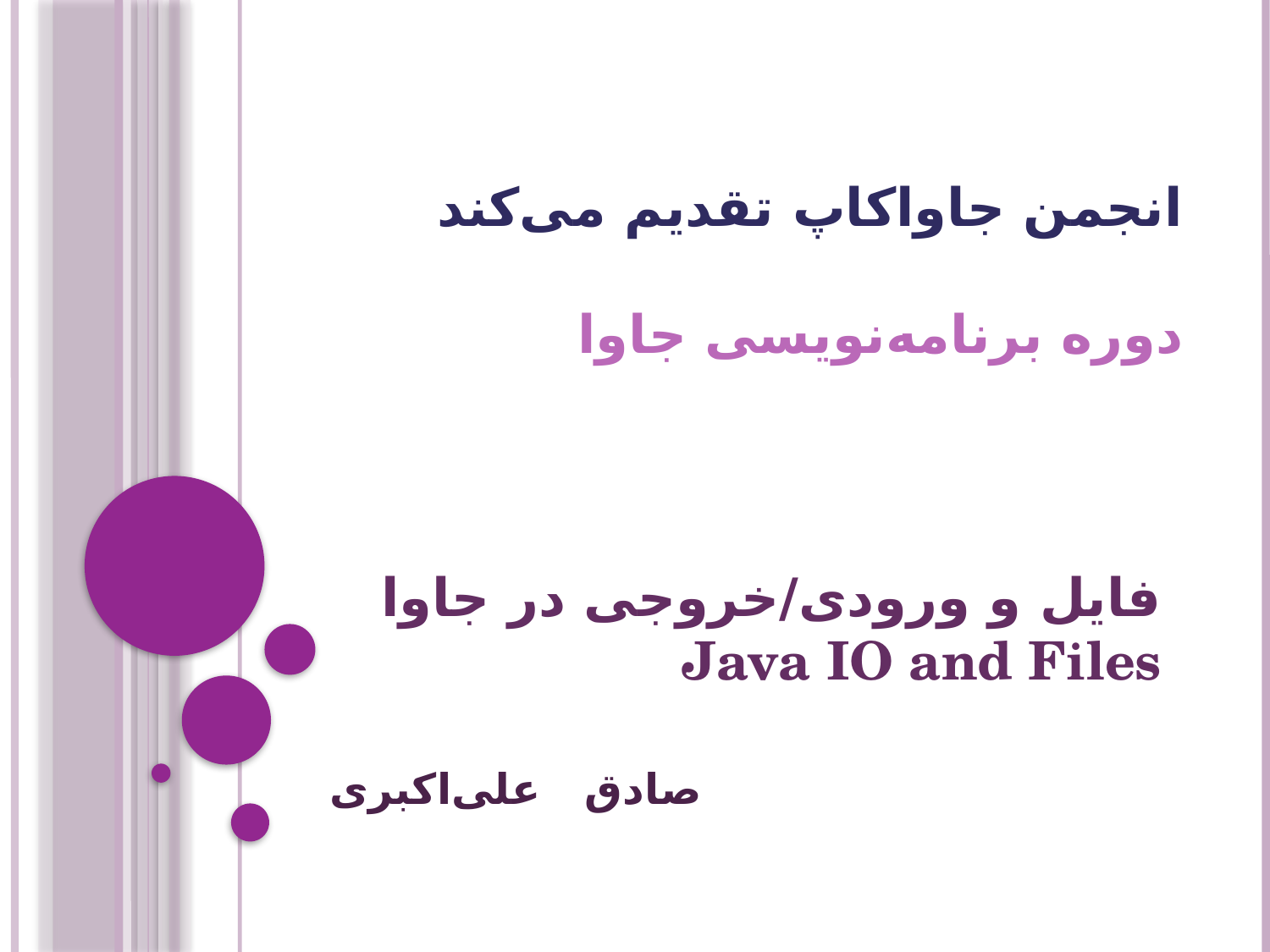

انجمن جاواکاپ تقدیم می‌کند

دوره برنامه‌نويسی جاوا
# فایل و ورودی/خروجی در جاوا Java IO and Files

صادق   علی‌اکبری